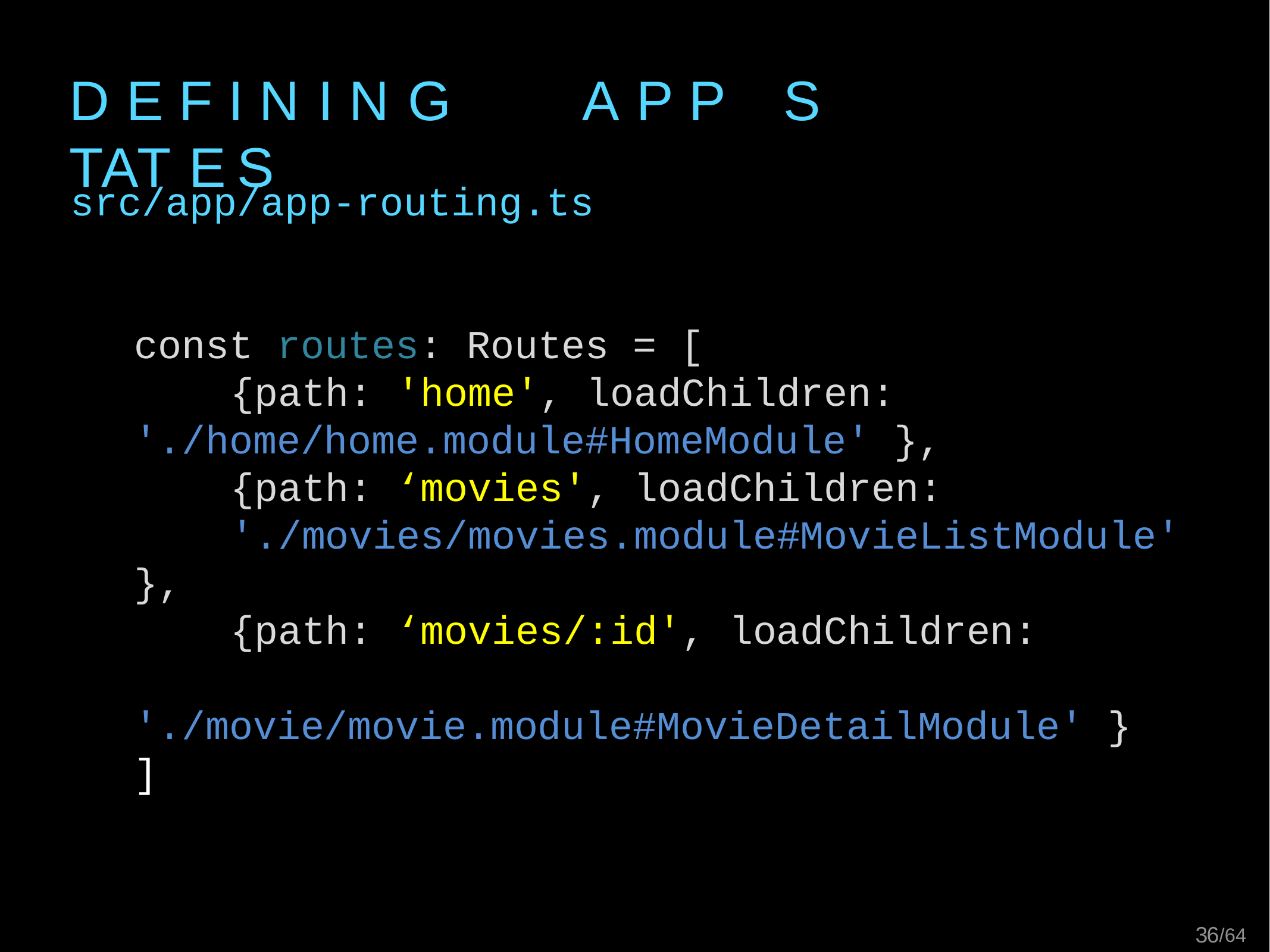

# D E F I N I N G	A P P	S TAT E S
src/app/app-routing.ts

const routes: Routes = [
	{path: 'home', loadChildren: 			'./home/home.module#HomeModule' },
	{path: ‘movies', loadChildren: 			'./movies/movies.module#MovieListModule' },
	{path: ‘movies/:id', loadChildren: 			'./movie/movie.module#MovieDetailModule' }
]
36/64